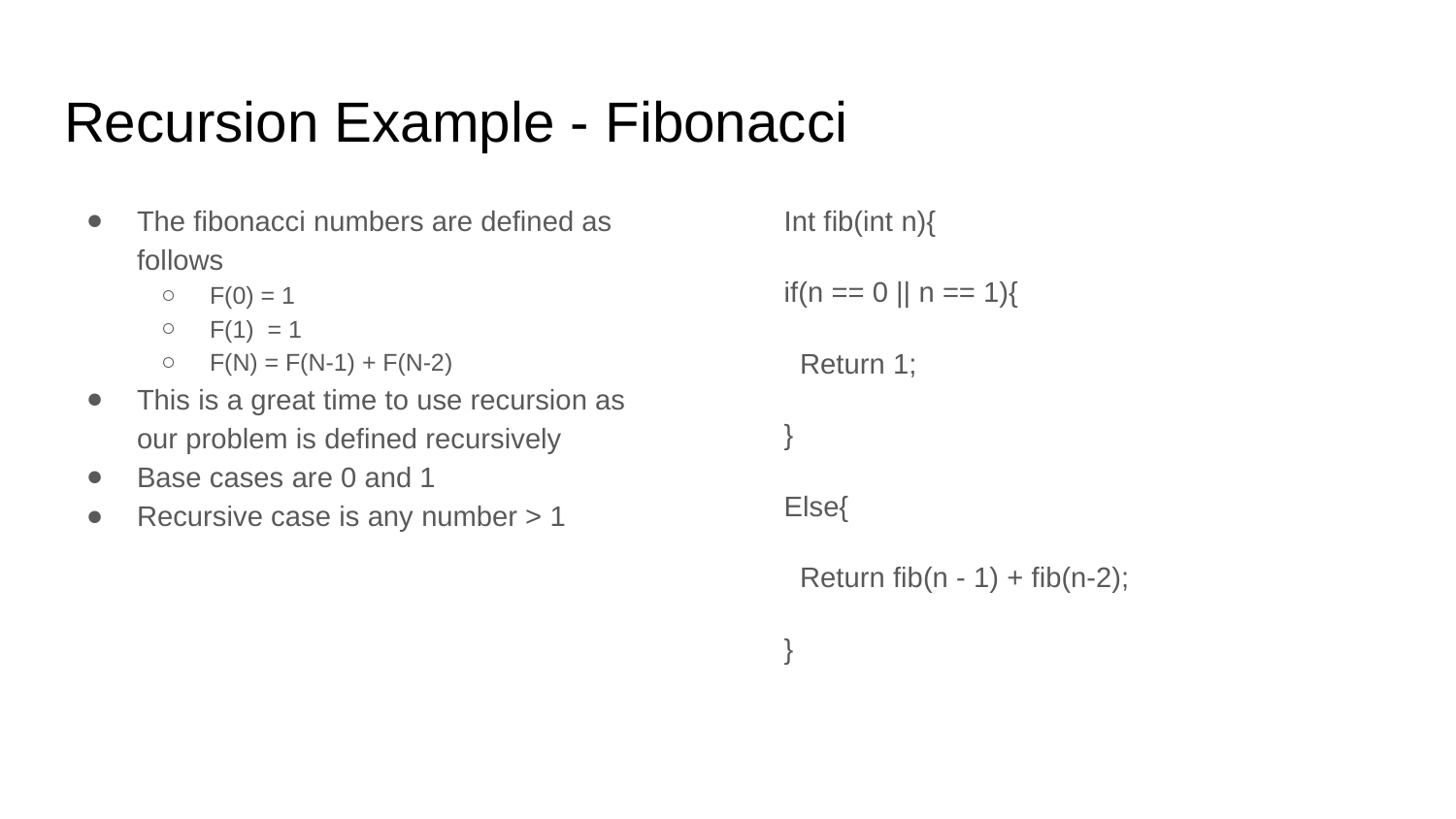

# Recursion Example - Fibonacci
The fibonacci numbers are defined as follows
F(0) = 1
F(1)  = 1
F(N) = F(N-1) + F(N-2)
This is a great time to use recursion as our problem is defined recursively
Base cases are 0 and 1
Recursive case is any number > 1
Int fib(int n){
if(n == 0 || n == 1){
  Return 1;
}
Else{
  Return fib(n - 1) + fib(n-2);
}